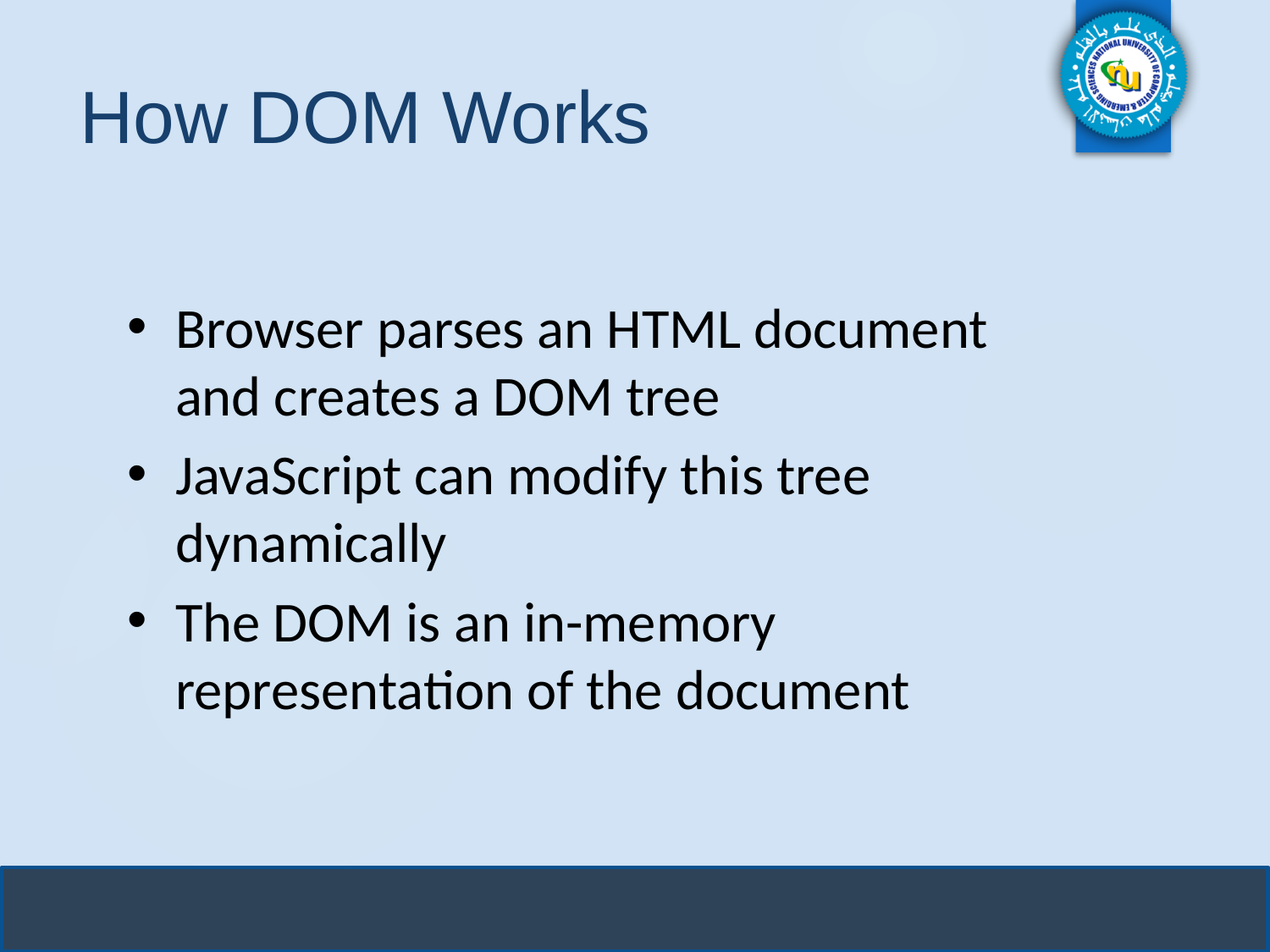

# How DOM Works
Browser parses an HTML document and creates a DOM tree
JavaScript can modify this tree dynamically
The DOM is an in-memory representation of the document